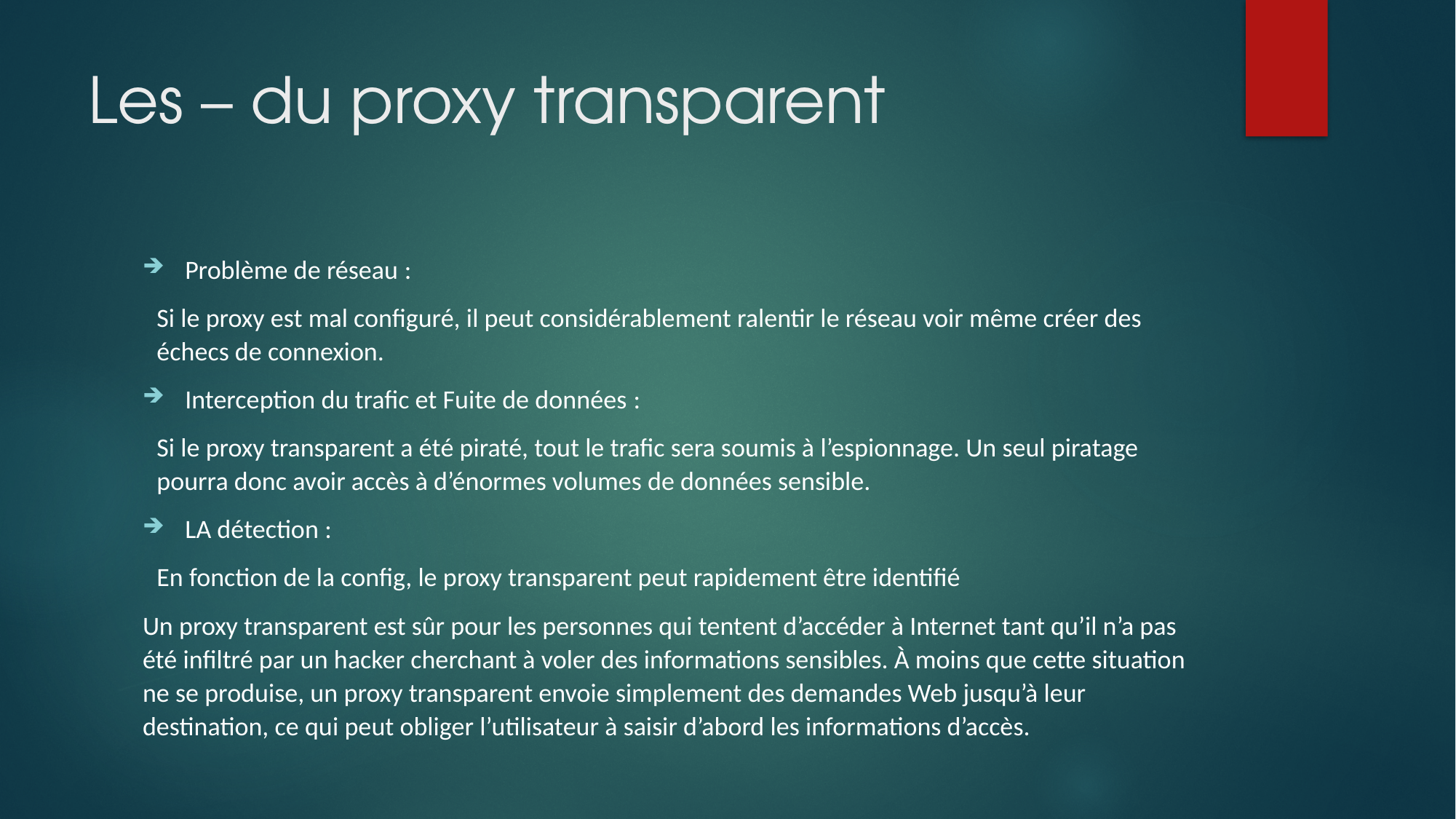

# Les – du proxy transparent
Problème de réseau :
Si le proxy est mal configuré, il peut considérablement ralentir le réseau voir même créer des échecs de connexion.
Interception du trafic et Fuite de données :
Si le proxy transparent a été piraté, tout le trafic sera soumis à l’espionnage. Un seul piratage pourra donc avoir accès à d’énormes volumes de données sensible.
LA détection :
En fonction de la config, le proxy transparent peut rapidement être identifié
Un proxy transparent est sûr pour les personnes qui tentent d’accéder à Internet tant qu’il n’a pas été infiltré par un hacker cherchant à voler des informations sensibles. À moins que cette situation ne se produise, un proxy transparent envoie simplement des demandes Web jusqu’à leur destination, ce qui peut obliger l’utilisateur à saisir d’abord les informations d’accès.